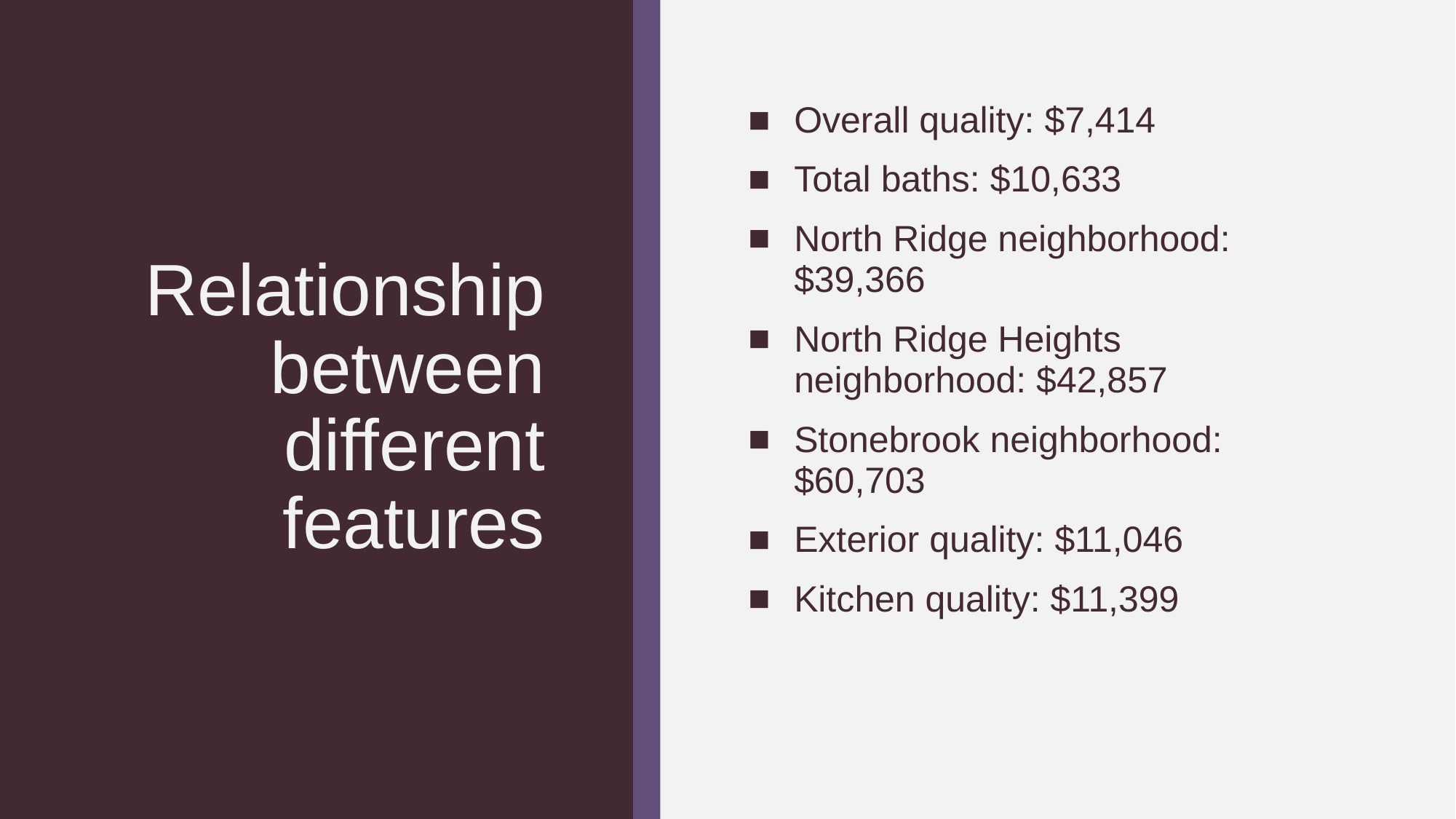

# Relationship between different features
Overall quality: $7,414
Total baths: $10,633
North Ridge neighborhood: $39,366
North Ridge Heights neighborhood: $42,857
Stonebrook neighborhood: $60,703
Exterior quality: $11,046
Kitchen quality: $11,399